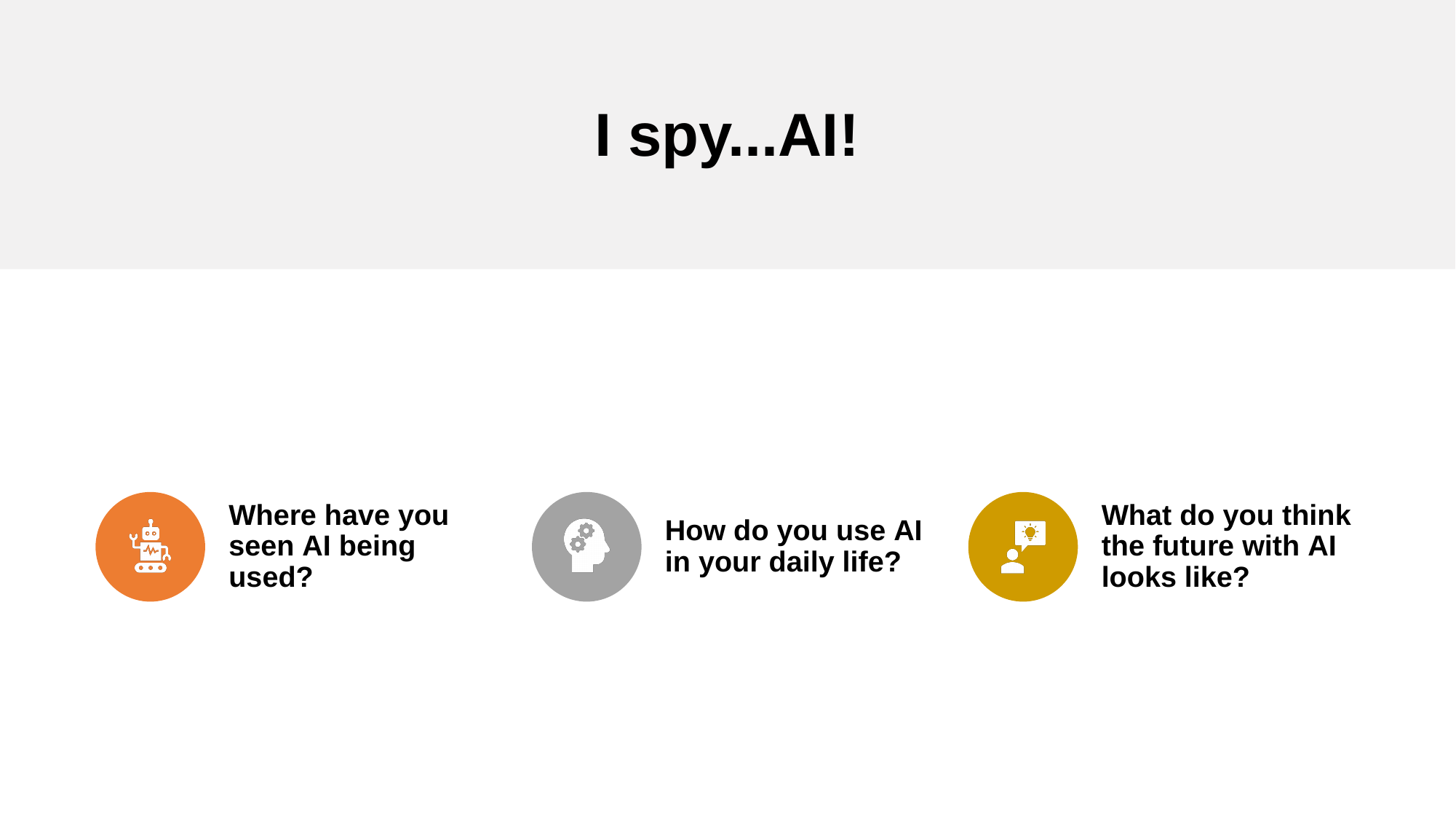

# I spy...AI!

Where have you seen AI being used?
How do you use AI in your daily life?
What do you think the future with AI looks like?